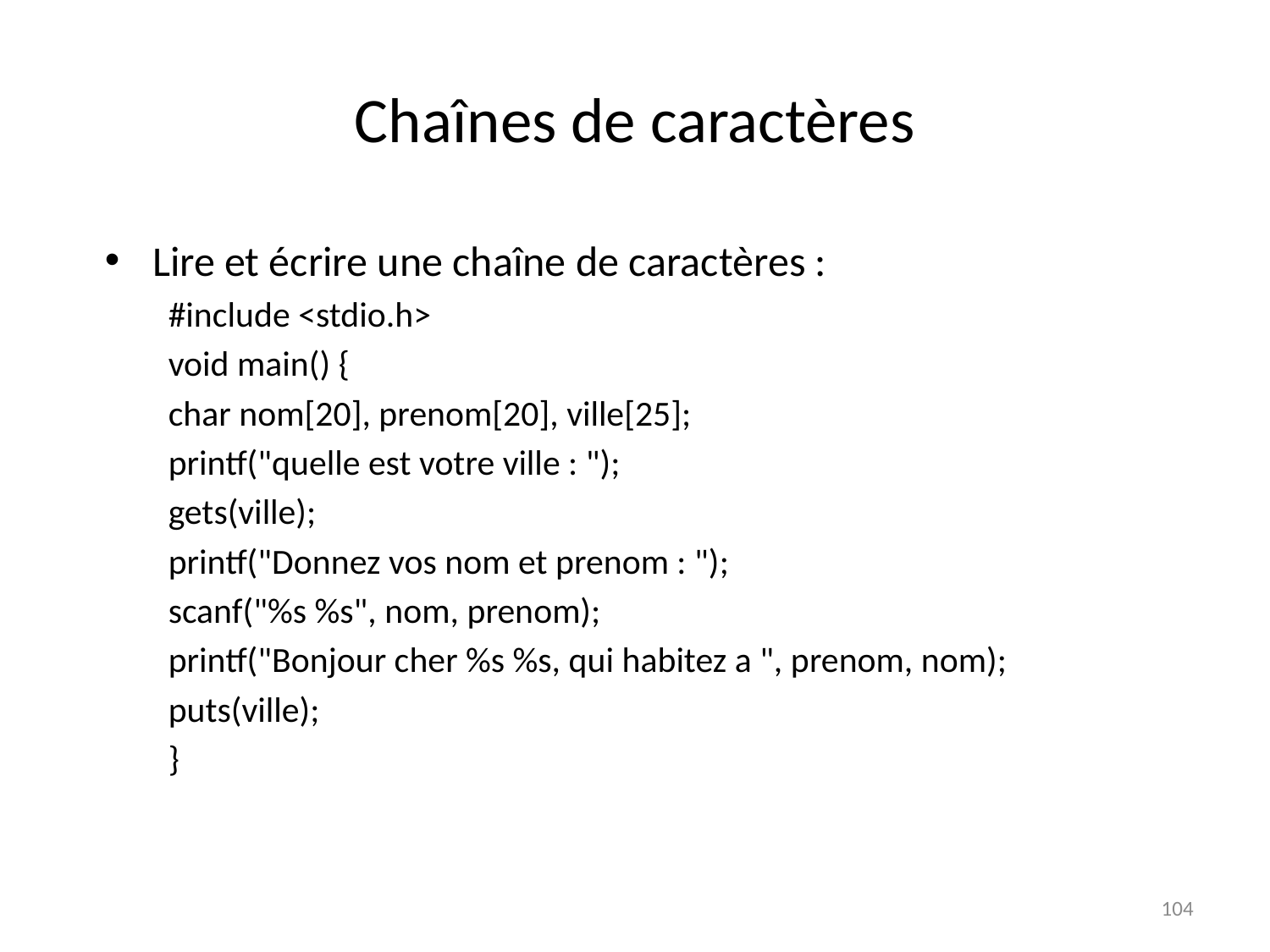

# Chaînes de caractères
Lire et écrire une chaîne de caractères :
#include <stdio.h>
void main() {
char nom[20], prenom[20], ville[25];
printf("quelle est votre ville : ");
gets(ville);
printf("Donnez vos nom et prenom : ");
scanf("%s %s", nom, prenom);
printf("Bonjour cher %s %s, qui habitez a ", prenom, nom);
puts(ville);
}

104